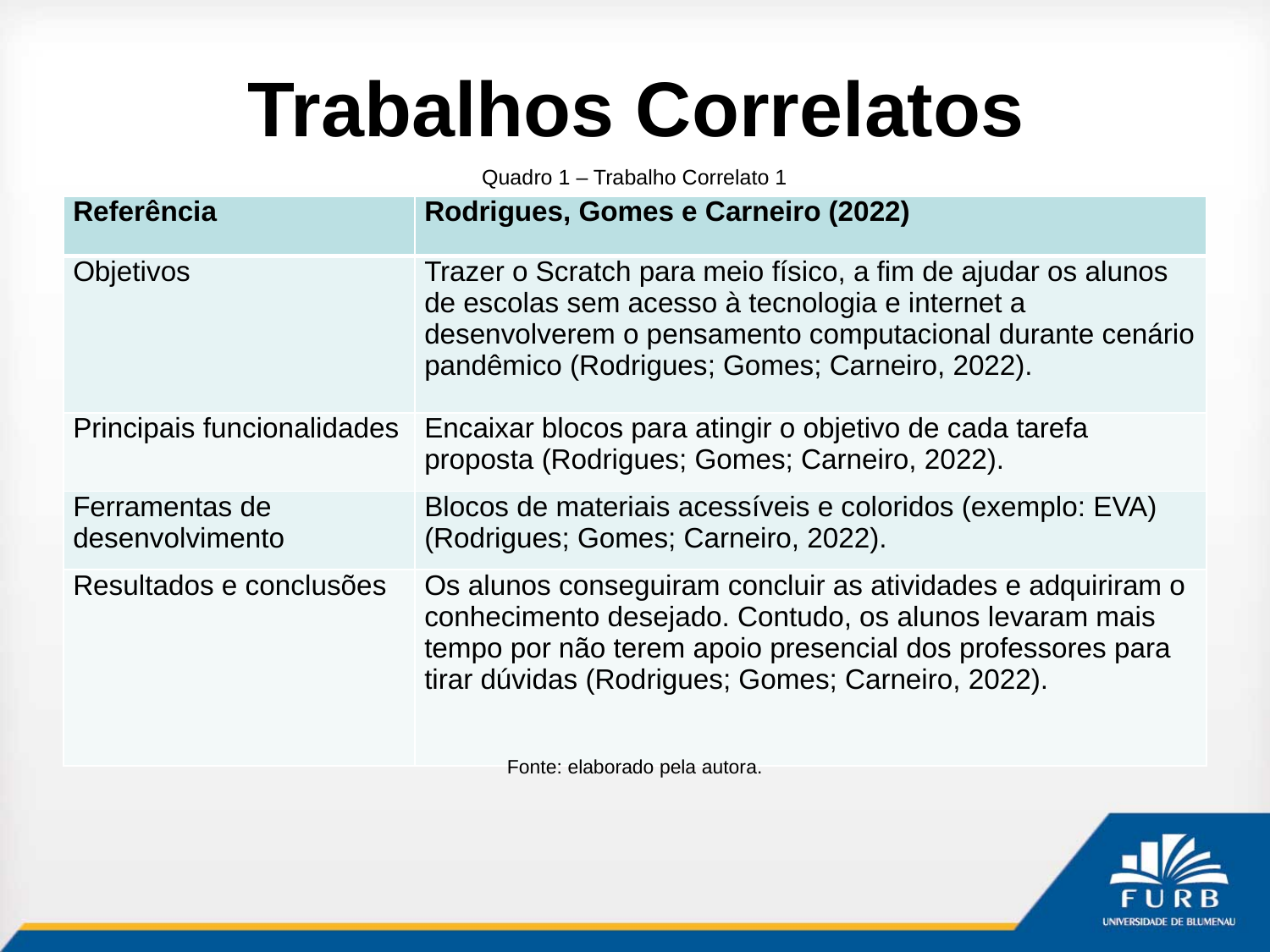

# Trabalhos Correlatos
Quadro 1 – Trabalho Correlato 1
| Referência | Rodrigues, Gomes e Carneiro (2022) |
| --- | --- |
| Objetivos | Trazer o Scratch para meio físico, a fim de ajudar os alunos de escolas sem acesso à tecnologia e internet a desenvolverem o pensamento computacional durante cenário pandêmico (Rodrigues; Gomes; Carneiro, 2022). |
| Principais funcionalidades | Encaixar blocos para atingir o objetivo de cada tarefa proposta (Rodrigues; Gomes; Carneiro, 2022). |
| Ferramentas de desenvolvimento | Blocos de materiais acessíveis e coloridos (exemplo: EVA) (Rodrigues; Gomes; Carneiro, 2022). |
| Resultados e conclusões | Os alunos conseguiram concluir as atividades e adquiriram o conhecimento desejado. Contudo, os alunos levaram mais tempo por não terem apoio presencial dos professores para tirar dúvidas (Rodrigues; Gomes; Carneiro, 2022). |
Fonte: elaborado pela autora.